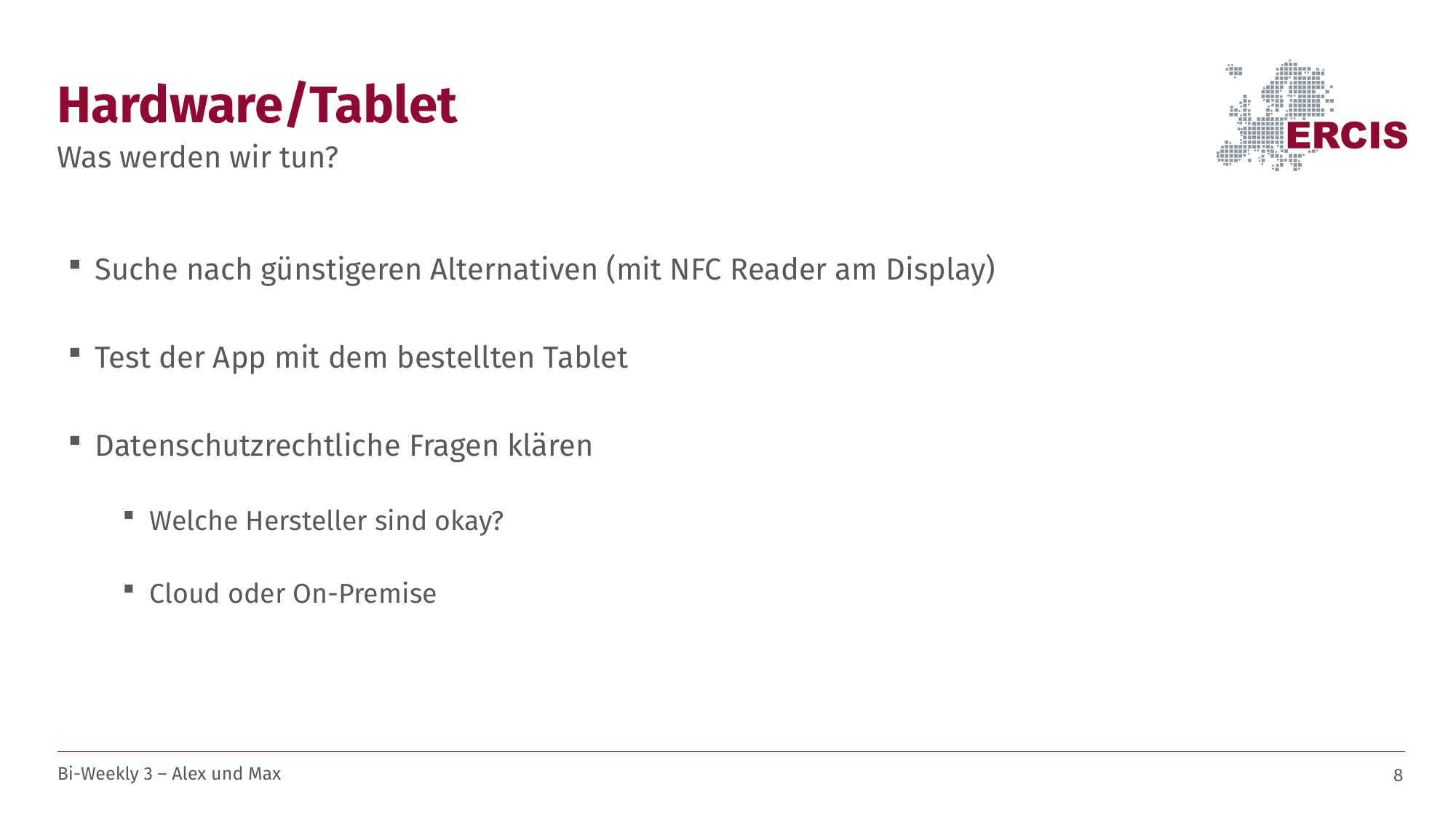

# Hardware/Tablet
Was werden wir tun?
Suche nach günstigeren Alternativen (mit NFC Reader am Display)
Test der App mit dem bestellten Tablet
Datenschutzrechtliche Fragen klären
Welche Hersteller sind okay?
Cloud oder On-Premise